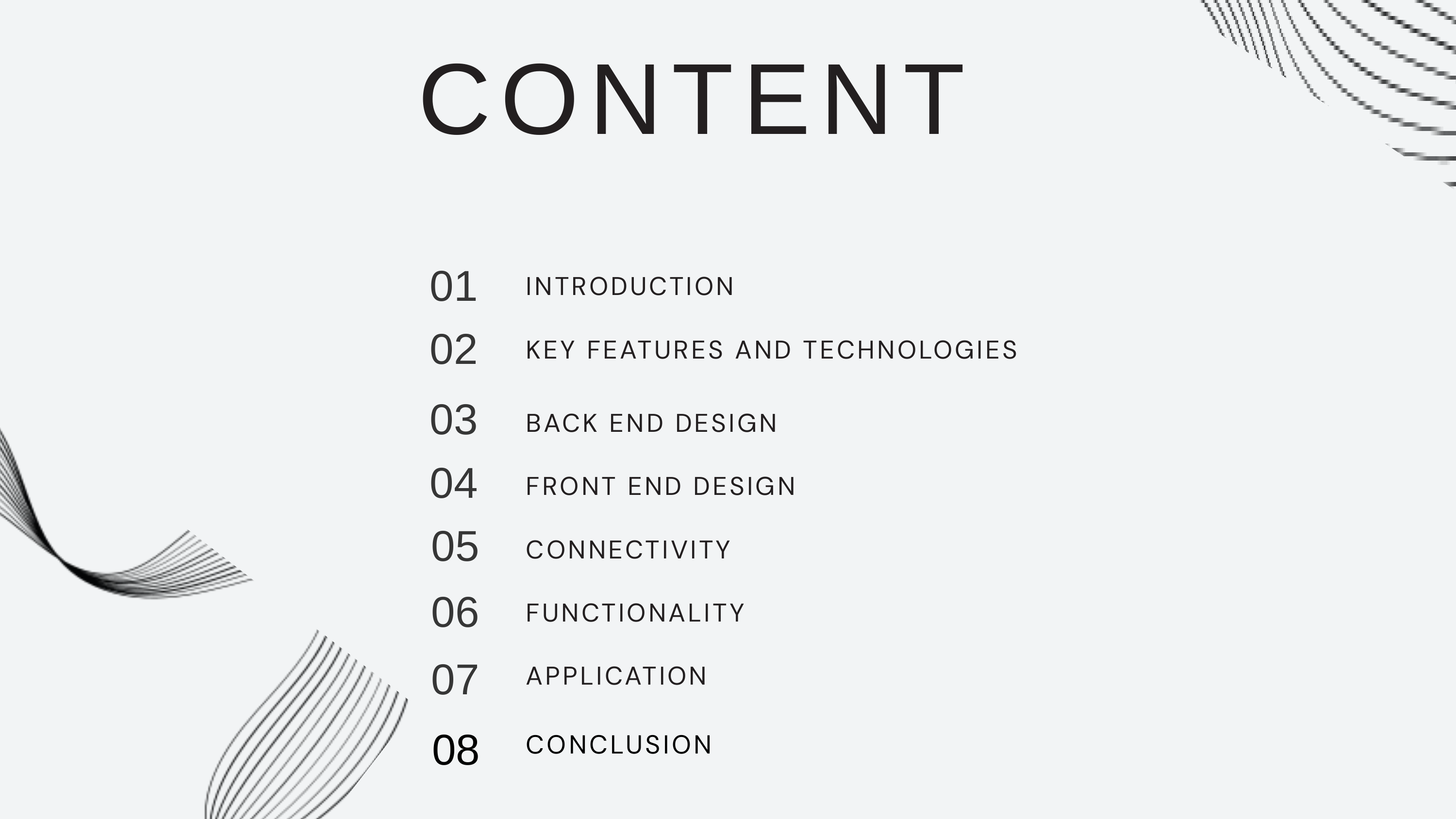

CONTENT
01
INTRODUCTION
02
KEY FEATURES AND TECHNOLOGIES
03
BACK END DESIGN

04
FRONT END DESIGN
05
CONNECTIVITY
06
FUNCTIONALITY
07
APPLICATION
08
CONCLUSION